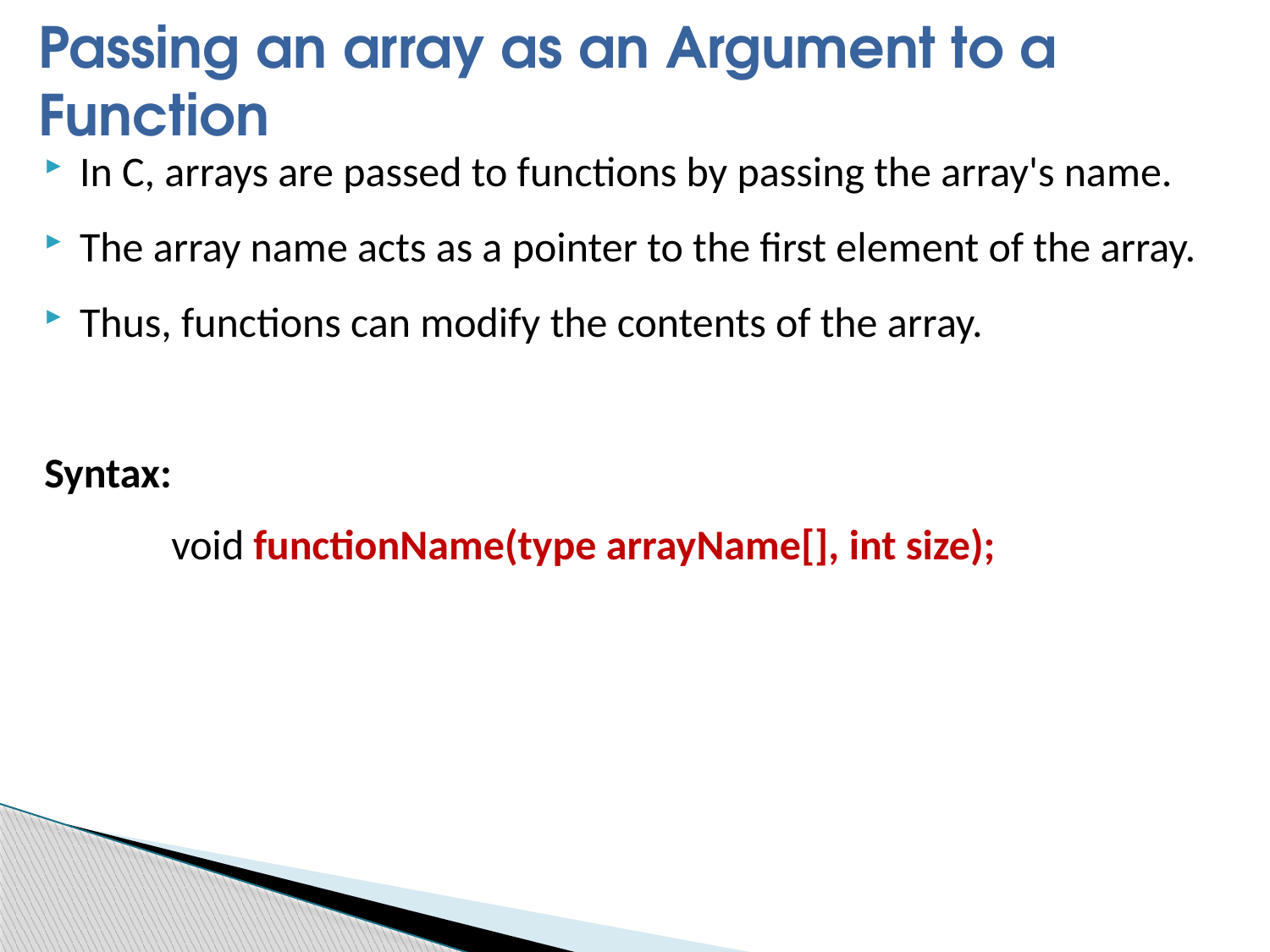

# Passing an array as an Argument to a Function
In C, arrays are passed to functions by passing the array's name.
The array name acts as a pointer to the first element of the array.
Thus, functions can modify the contents of the array.

Syntax:
	void functionName(type arrayName[], int size);